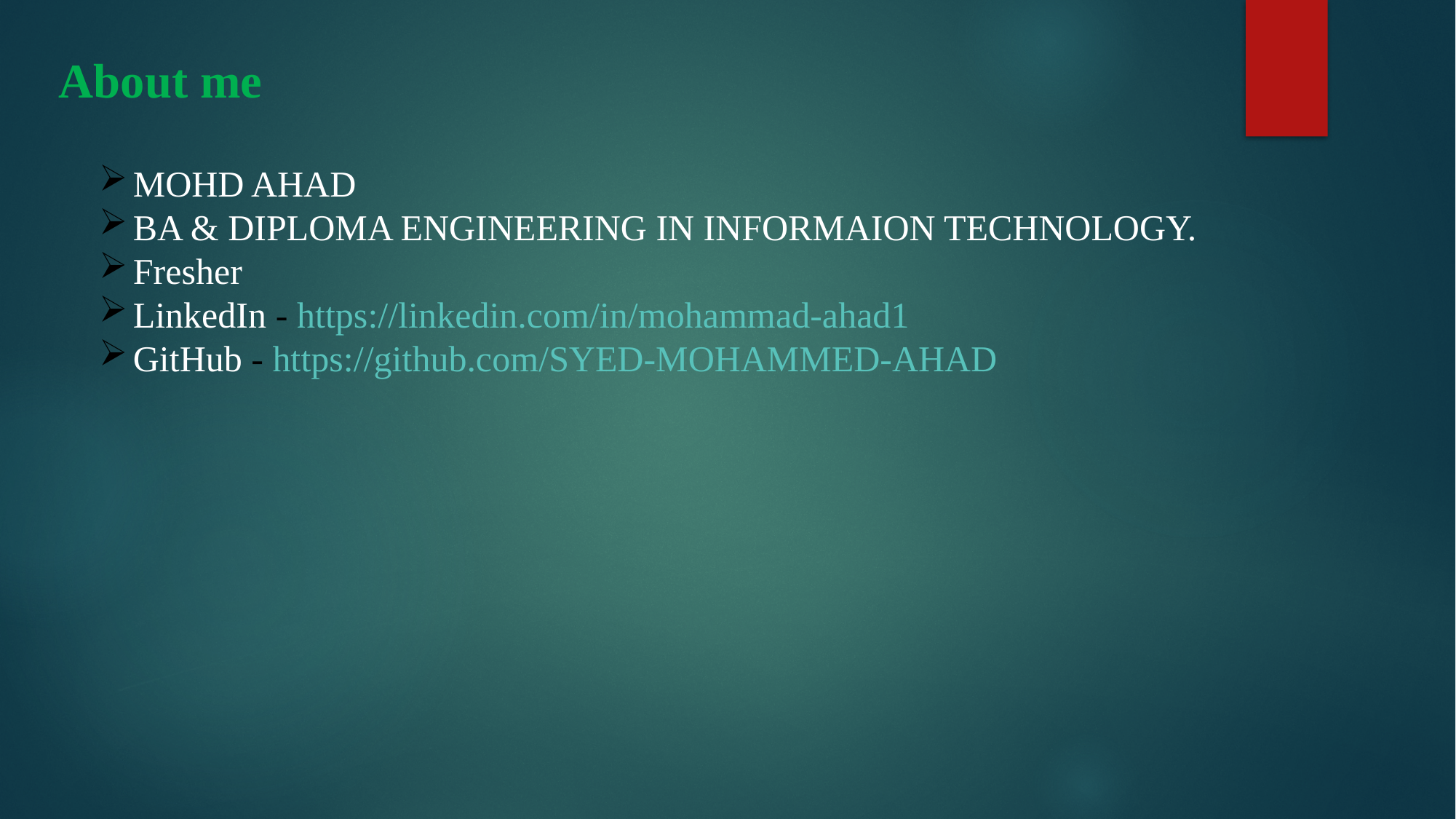

About me
MOHD AHAD
BA & DIPLOMA ENGINEERING IN INFORMAION TECHNOLOGY.
Fresher
LinkedIn - https://linkedin.com/in/mohammad-ahad1
GitHub - https://github.com/SYED-MOHAMMED-AHAD